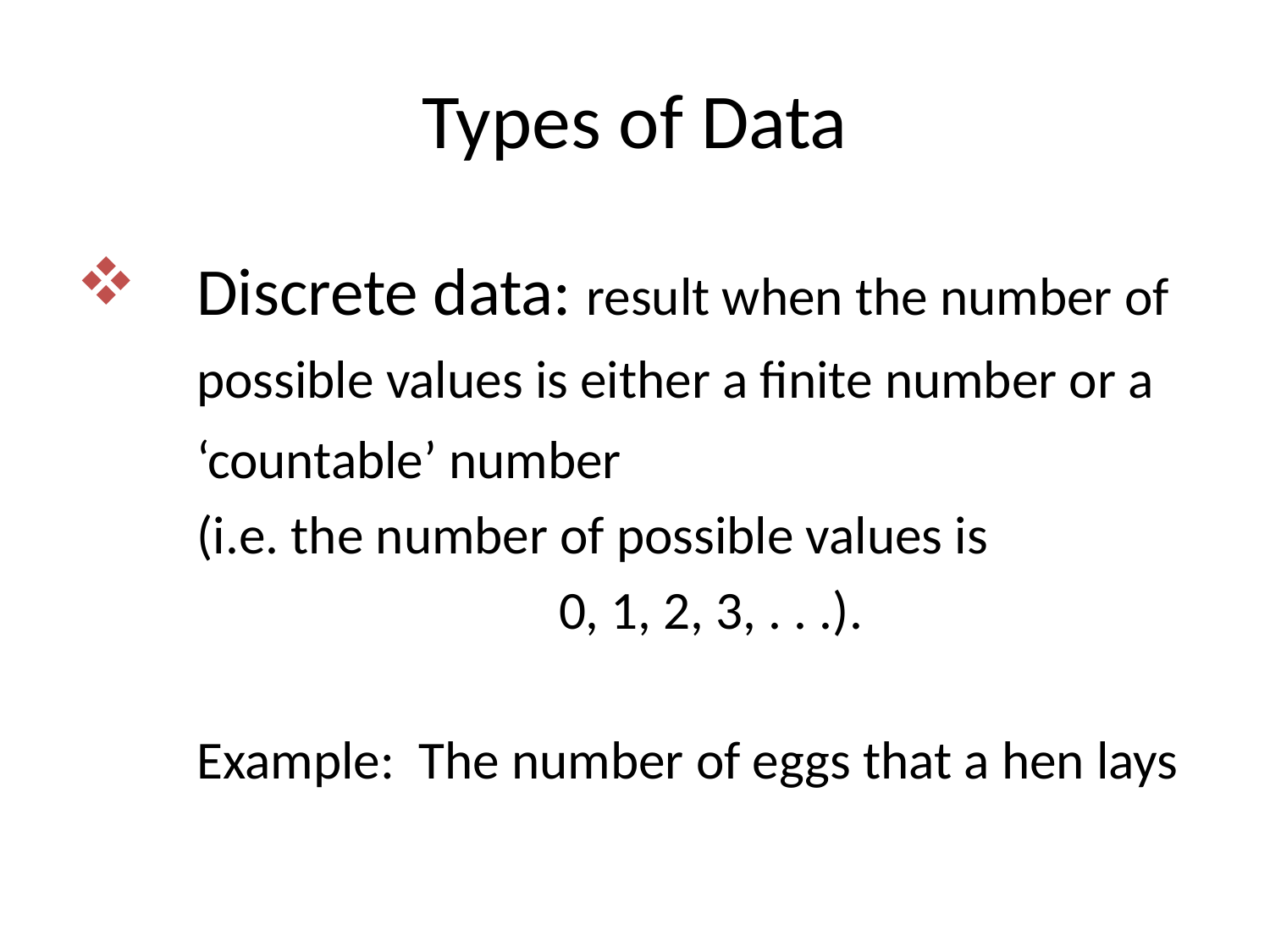

# Types of Data
Discrete data: result when the number of possible values is either a finite number or a ‘countable’ number
	(i.e. the number of possible values is
				0, 1, 2, 3, . . .).

	Example:  The number of eggs that a hen lays